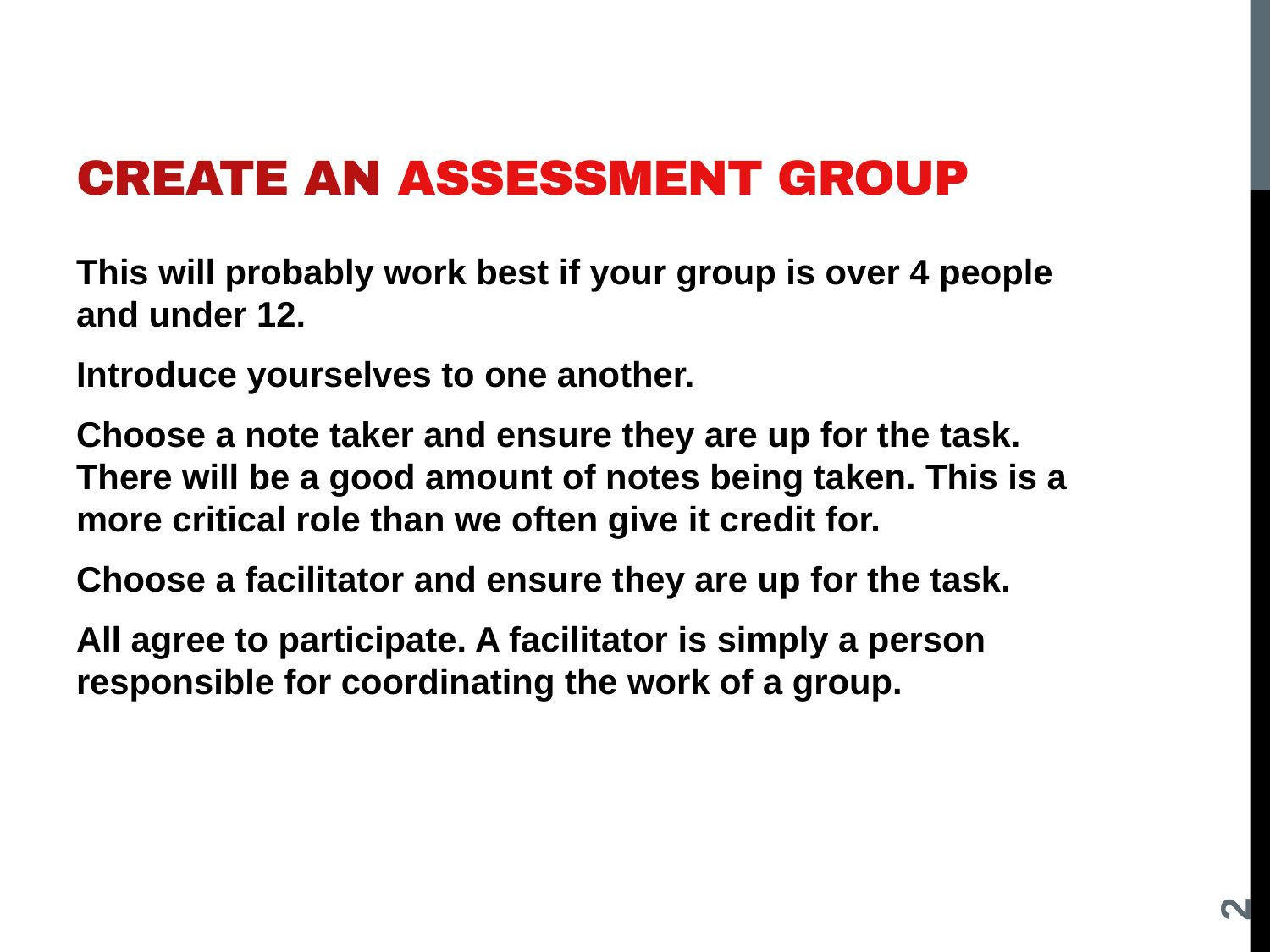

# create an assessment group
This will probably work best if your group is over 4 people and under 12.
Introduce yourselves to one another.
Choose a note taker and ensure they are up for the task. There will be a good amount of notes being taken. This is a more critical role than we often give it credit for.
Choose a facilitator and ensure they are up for the task.
All agree to participate. A facilitator is simply a person responsible for coordinating the work of a group.
2